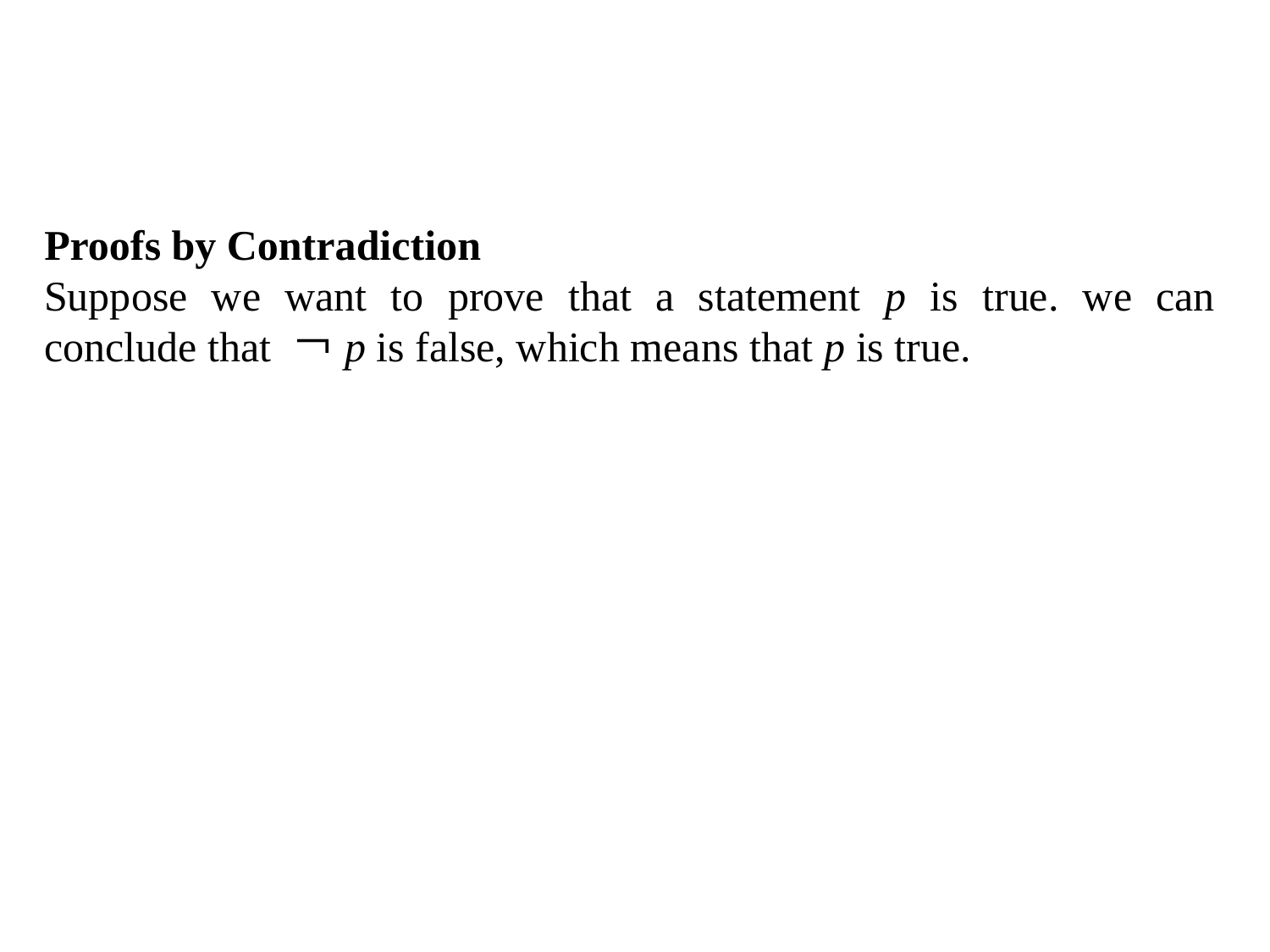

Proofs by Contradiction
Suppose we want to prove that a statement p is true. we can conclude that ￢p is false, which means that p is true.